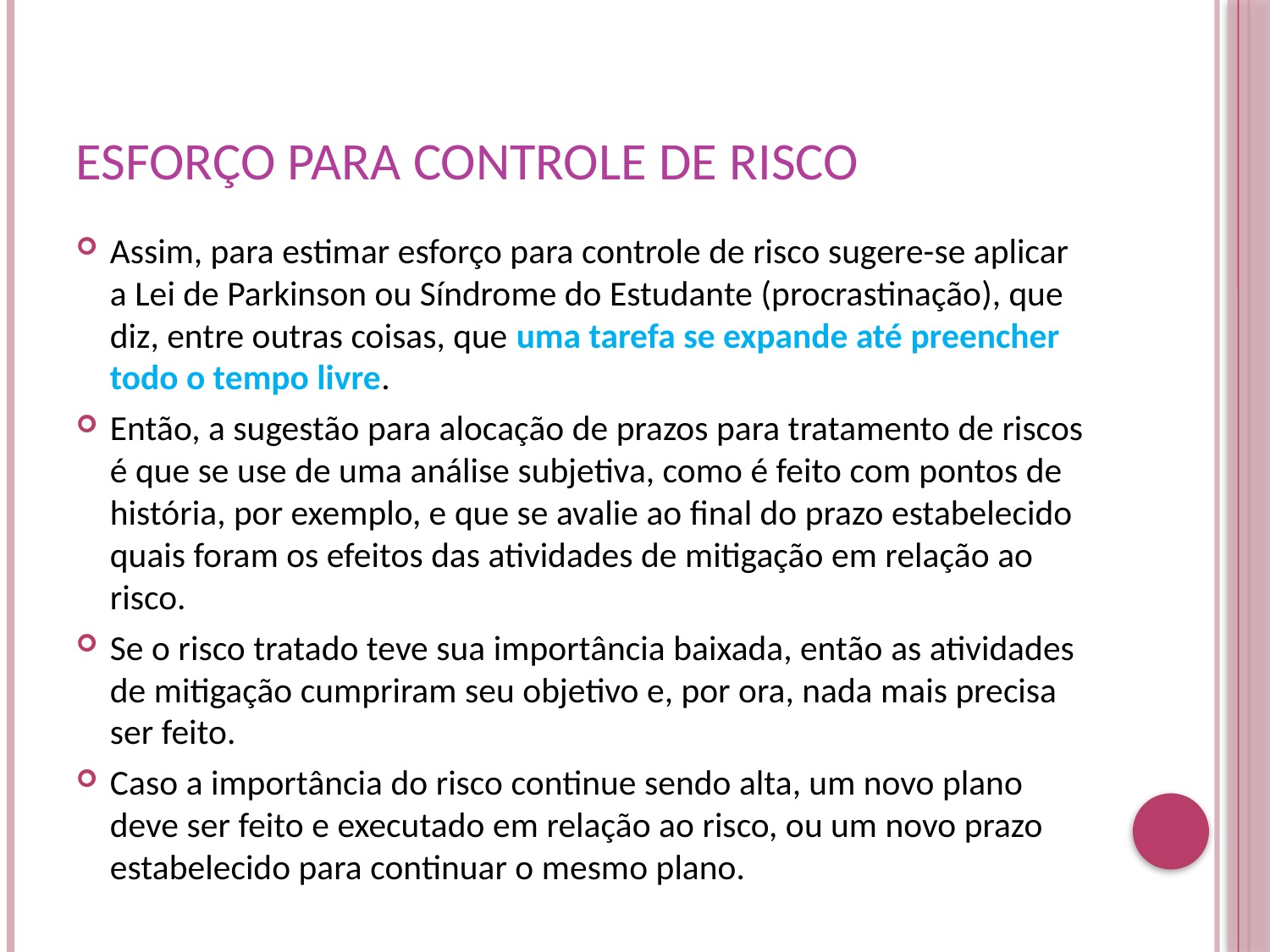

# Esforço para controle de risco
Assim, para estimar esforço para controle de risco sugere-se aplicar a Lei de Parkinson ou Síndrome do Estudante (procrastinação), que diz, entre outras coisas, que uma tarefa se expande até preencher todo o tempo livre.
Então, a sugestão para alocação de prazos para tratamento de riscos é que se use de uma análise subjetiva, como é feito com pontos de história, por exemplo, e que se avalie ao final do prazo estabelecido quais foram os efeitos das atividades de mitigação em relação ao risco.
Se o risco tratado teve sua importância baixada, então as atividades de mitigação cumpriram seu objetivo e, por ora, nada mais precisa ser feito.
Caso a importância do risco continue sendo alta, um novo plano deve ser feito e executado em relação ao risco, ou um novo prazo estabelecido para continuar o mesmo plano.